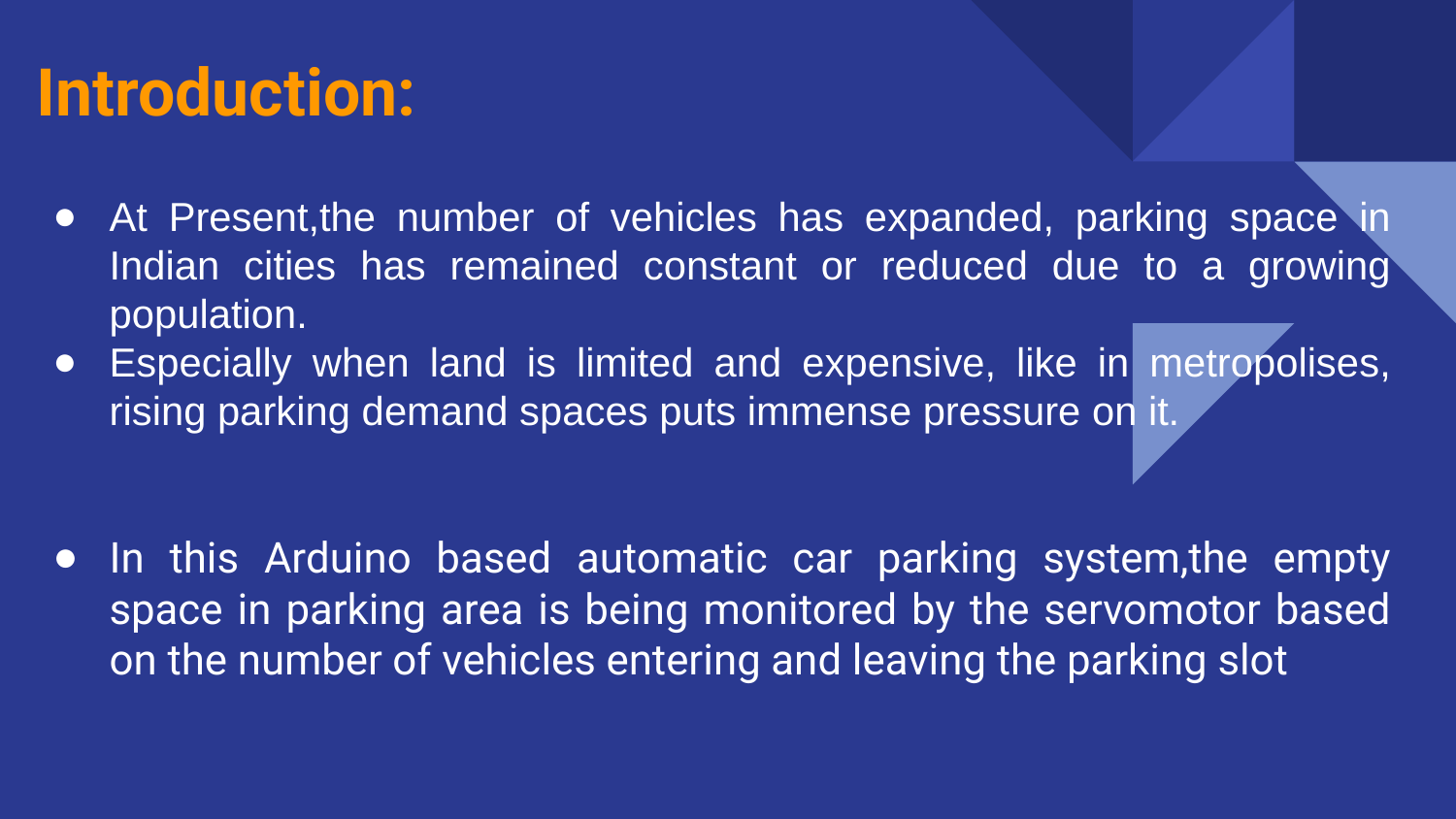

Introduction:
At Present,the number of vehicles has expanded, parking space in Indian cities has remained constant or reduced due to a growing population.
Especially when land is limited and expensive, like in metropolises, rising parking demand spaces puts immense pressure on it.

In this Arduino based automatic car parking system,the empty space in parking area is being monitored by the servomotor based on the number of vehicles entering and leaving the parking slot